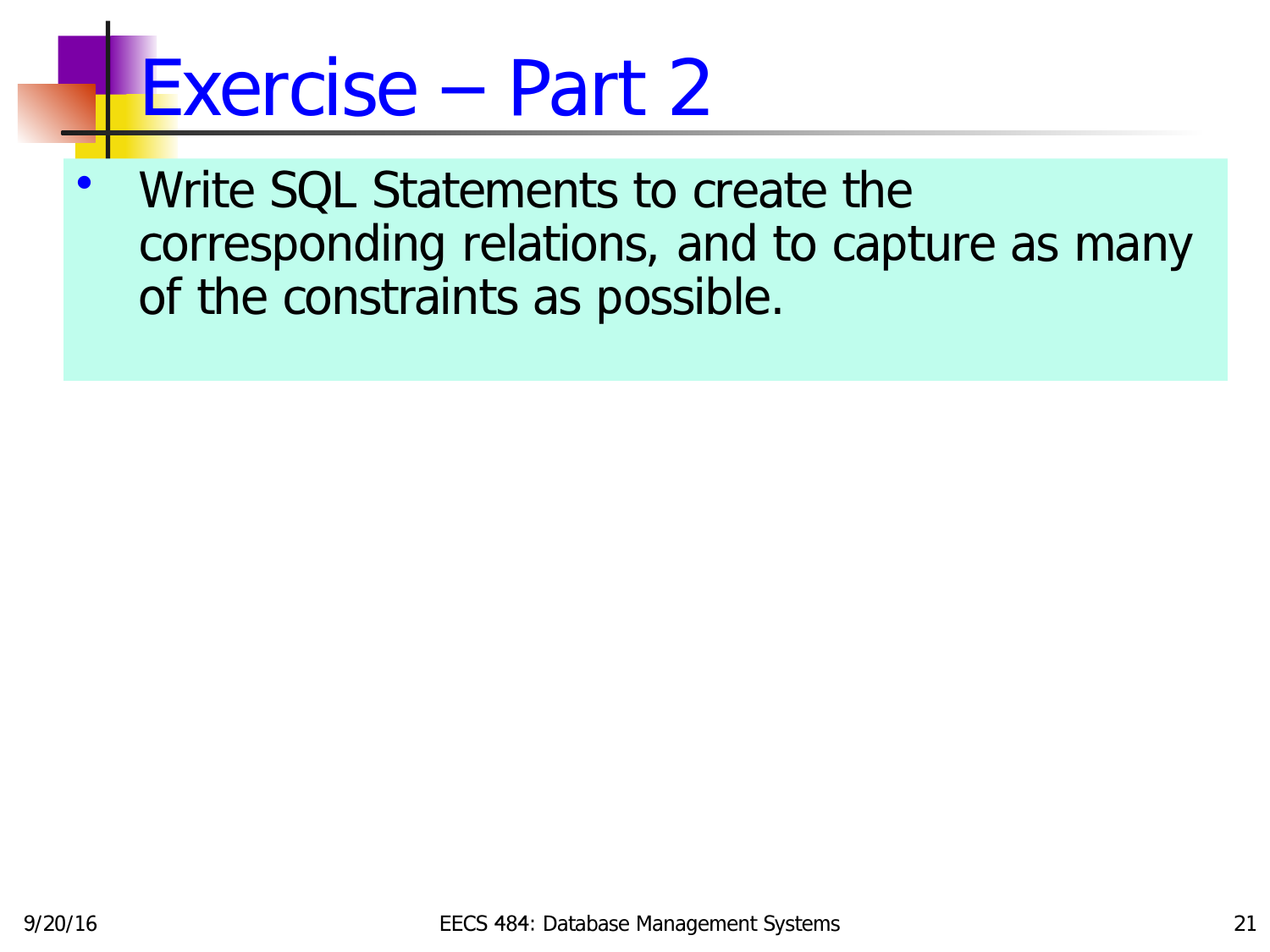

# Exercise – Part 2
Write SQL Statements to create the corresponding relations, and to capture as many of the constraints as possible.
9/20/16
EECS 484: Database Management Systems
21